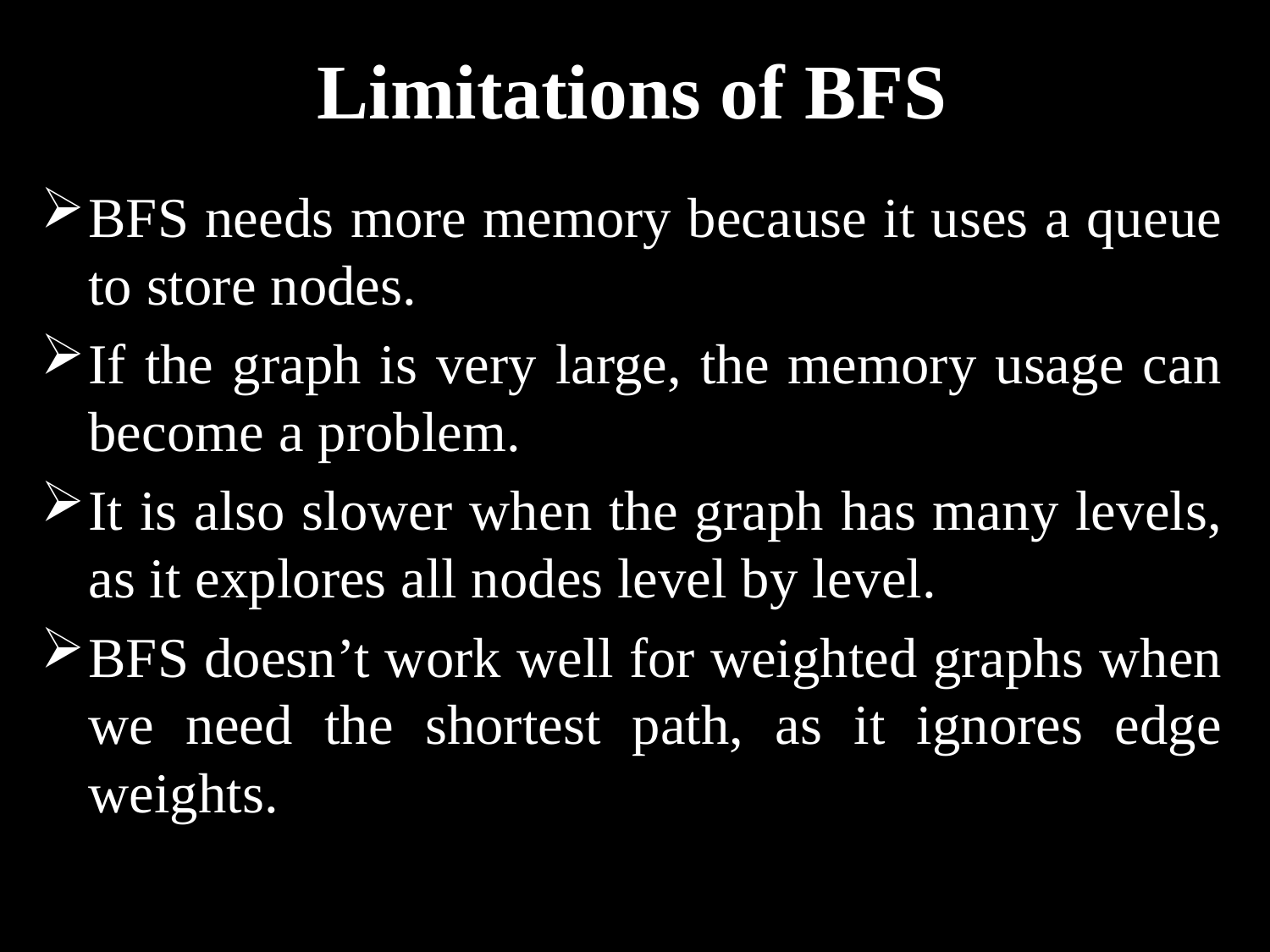

# Limitations of BFS
BFS needs more memory because it uses a queue to store nodes.
If the graph is very large, the memory usage can become a problem.
It is also slower when the graph has many levels, as it explores all nodes level by level.
BFS doesn’t work well for weighted graphs when we need the shortest path, as it ignores edge weights.